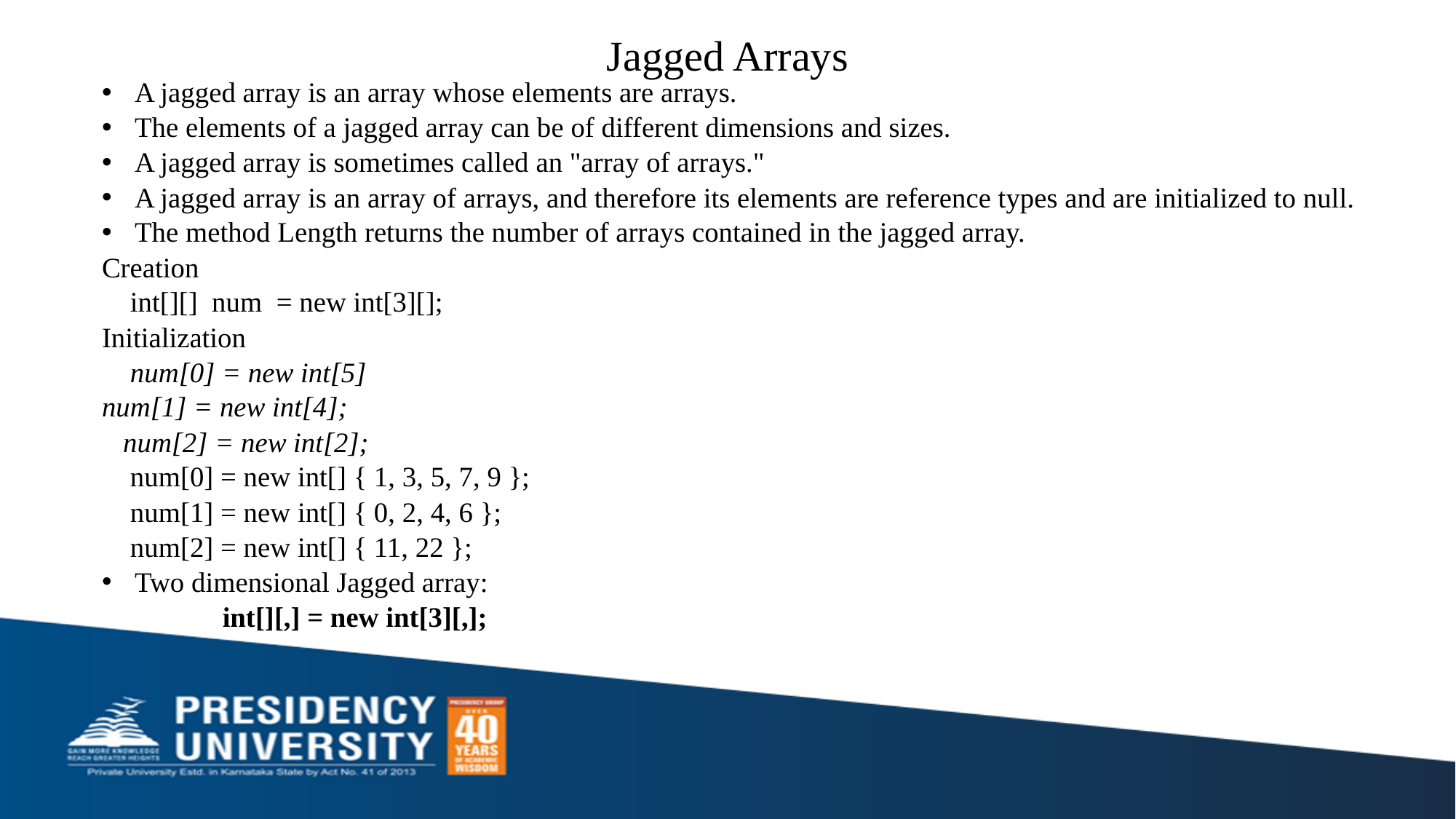

# Jagged Arrays
A jagged array is an array whose elements are arrays.
The elements of a jagged array can be of different dimensions and sizes.
A jagged array is sometimes called an "array of arrays."
A jagged array is an array of arrays, and therefore its elements are reference types and are initialized to null.
The method Length returns the number of arrays contained in the jagged array.
Creation
    int[][]  num  = new int[3][];
Initialization
    num[0] = new int[5]
num[1] = new int[4];
   num[2] = new int[2];
    num[0] = new int[] { 1, 3, 5, 7, 9 };
    num[1] = new int[] { 0, 2, 4, 6 };
    num[2] = new int[] { 11, 22 };
Two dimensional Jagged array:
                 int[][,] = new int[3][,];